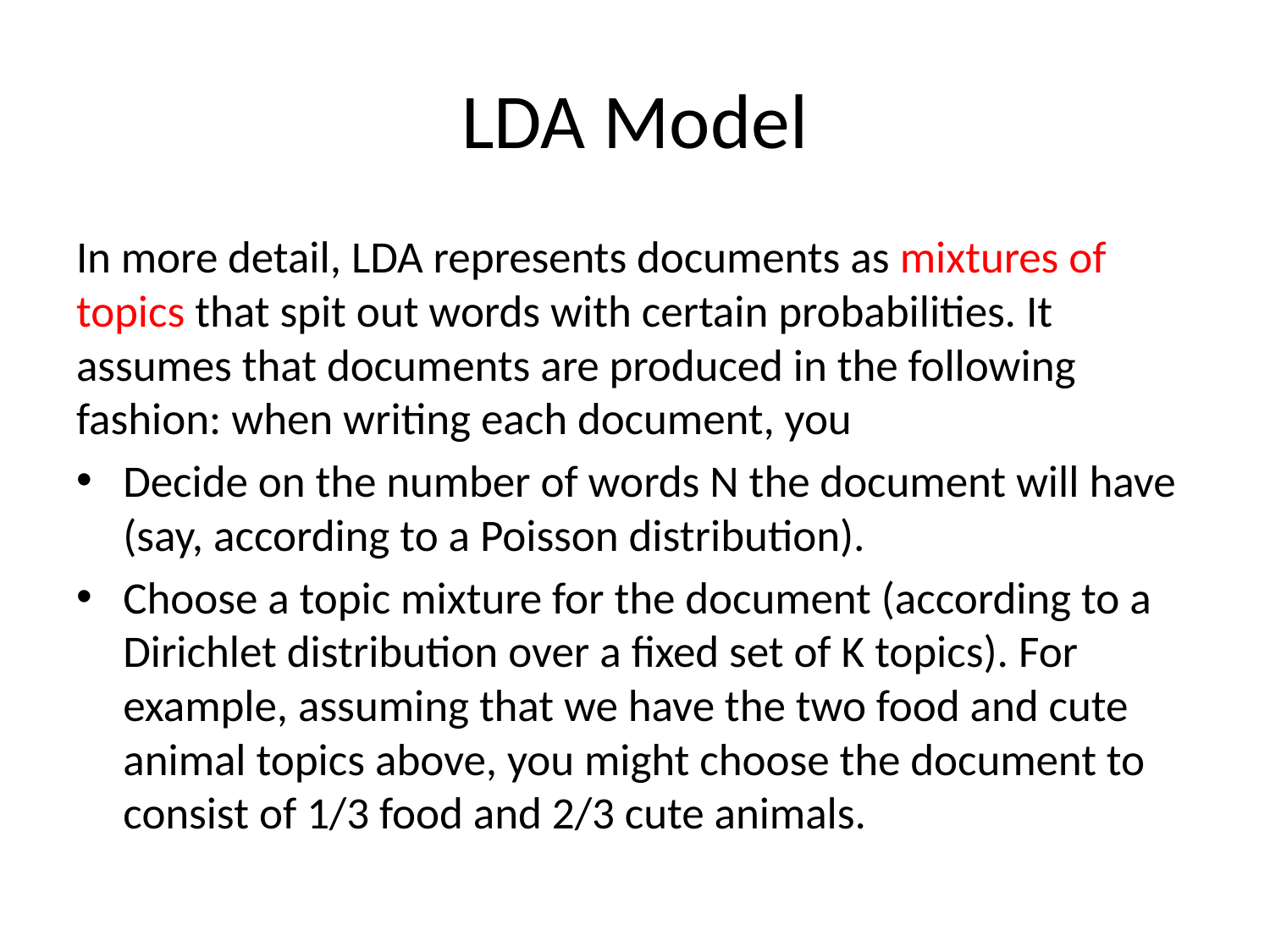

# LDA Model
In more detail, LDA represents documents as mixtures of topics that spit out words with certain probabilities. It assumes that documents are produced in the following fashion: when writing each document, you
Decide on the number of words N the document will have (say, according to a Poisson distribution).
Choose a topic mixture for the document (according to a Dirichlet distribution over a fixed set of K topics). For example, assuming that we have the two food and cute animal topics above, you might choose the document to consist of 1/3 food and 2/3 cute animals.